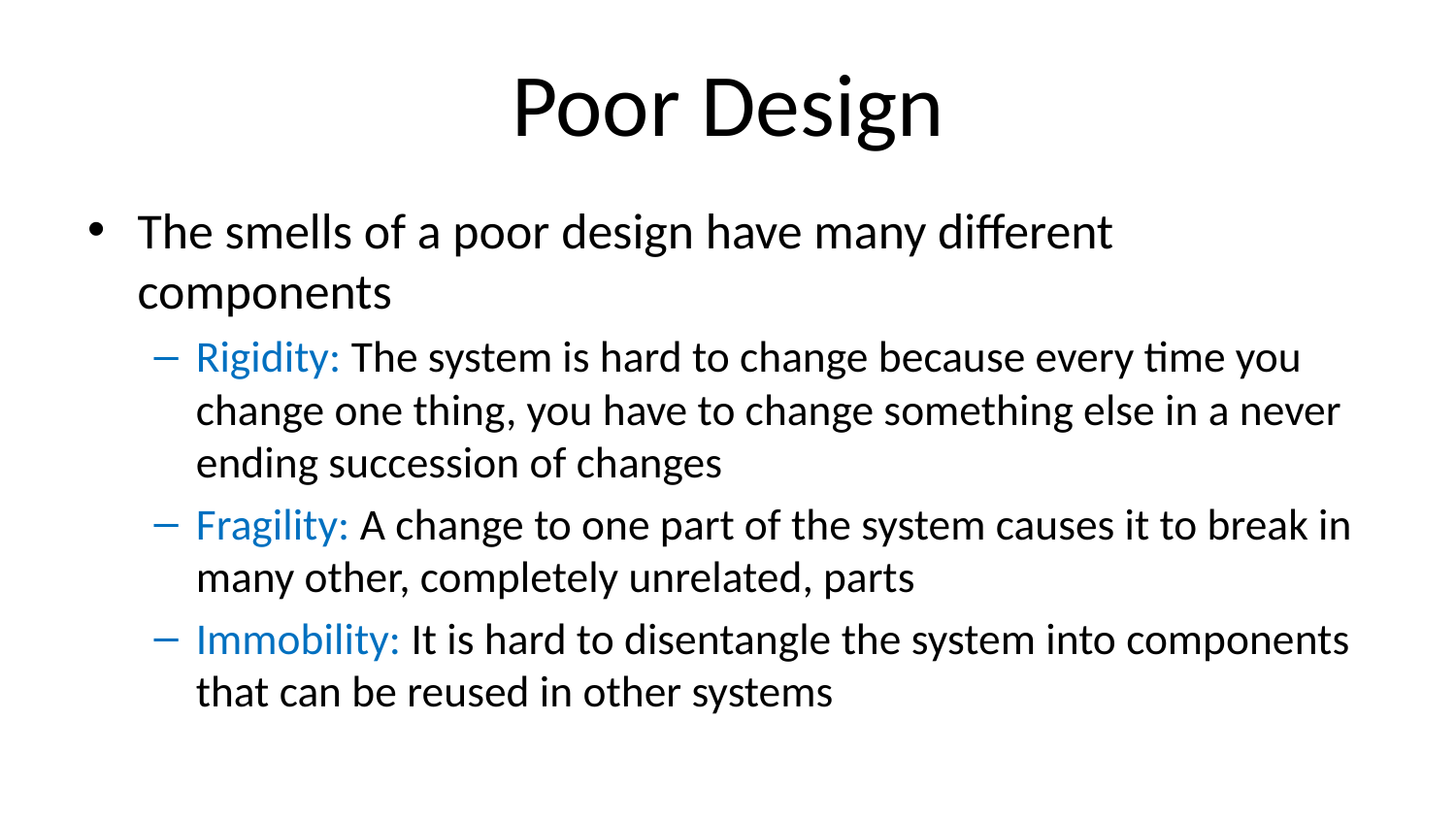

# Poor Design
The smells of a poor design have many different components
Rigidity: The system is hard to change because every time you change one thing, you have to change something else in a never ending succession of changes
Fragility: A change to one part of the system causes it to break in many other, completely unrelated, parts
Immobility: It is hard to disentangle the system into components that can be reused in other systems